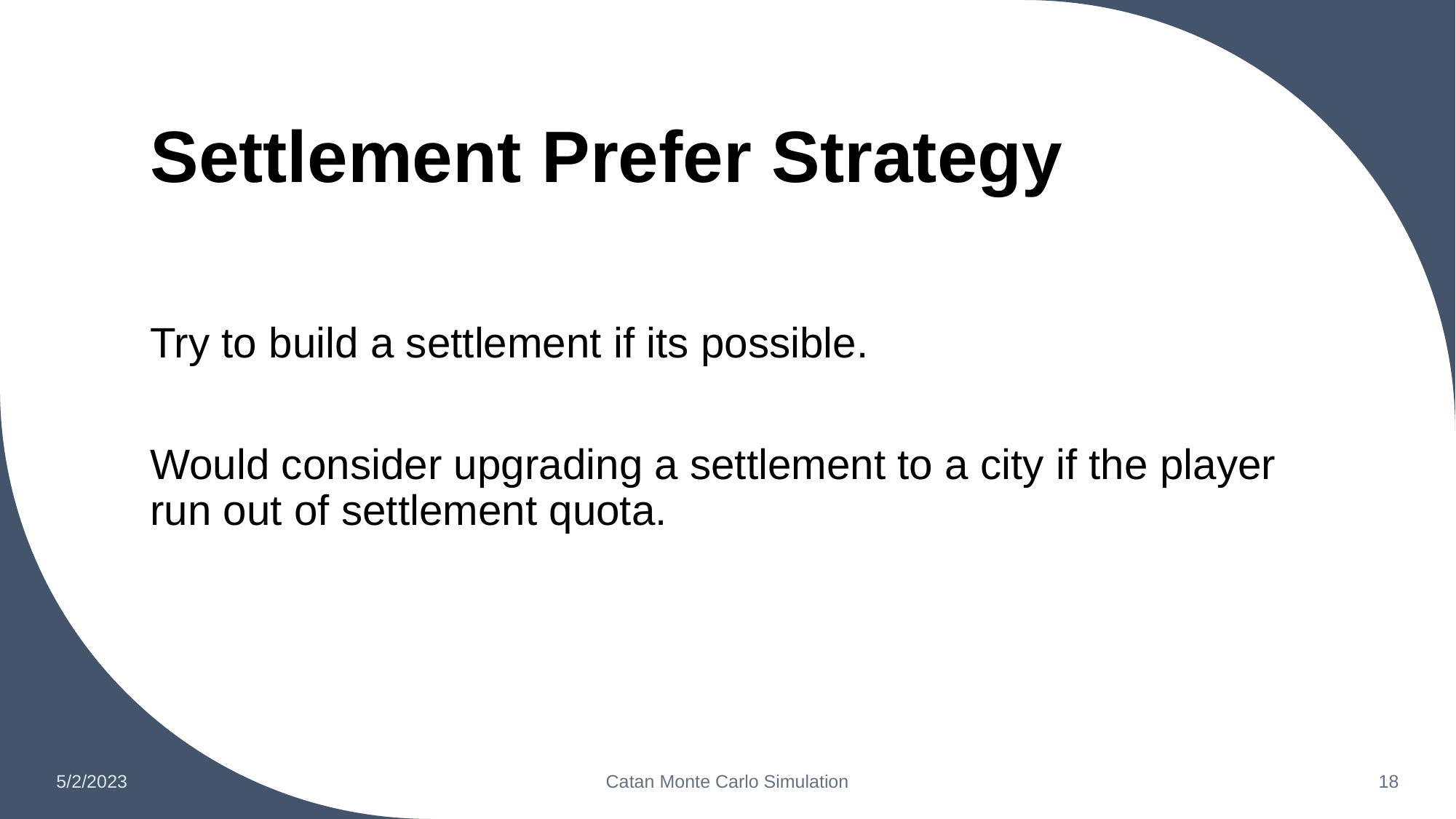

# Settlement Prefer Strategy

Try to build a settlement if its possible.

Would consider upgrading a settlement to a city if the player run out of settlement quota.
5/2/2023
Catan Monte Carlo Simulation
18